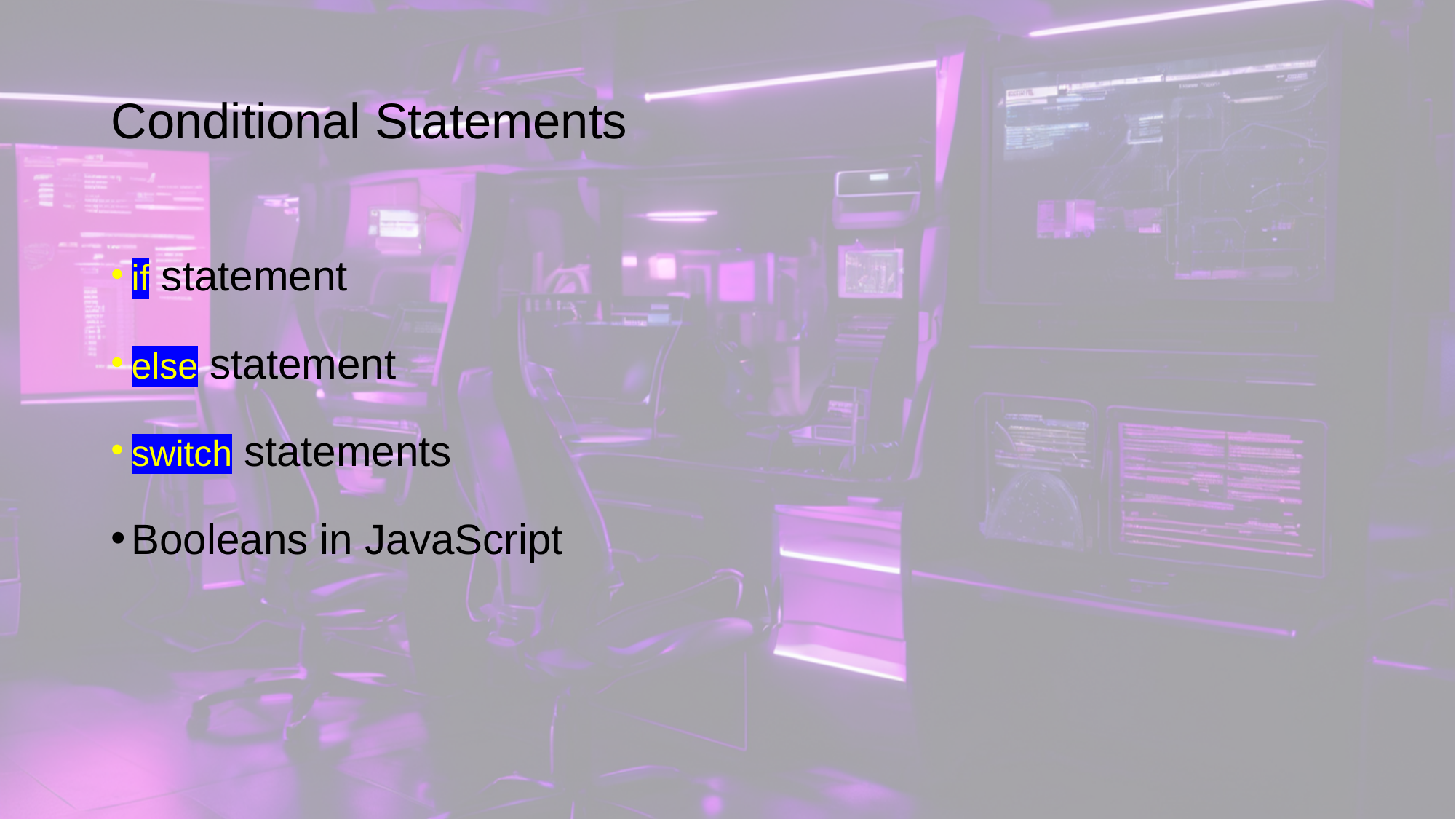

# Conditional Statements
if statement
else statement
switch statements
Booleans in JavaScript